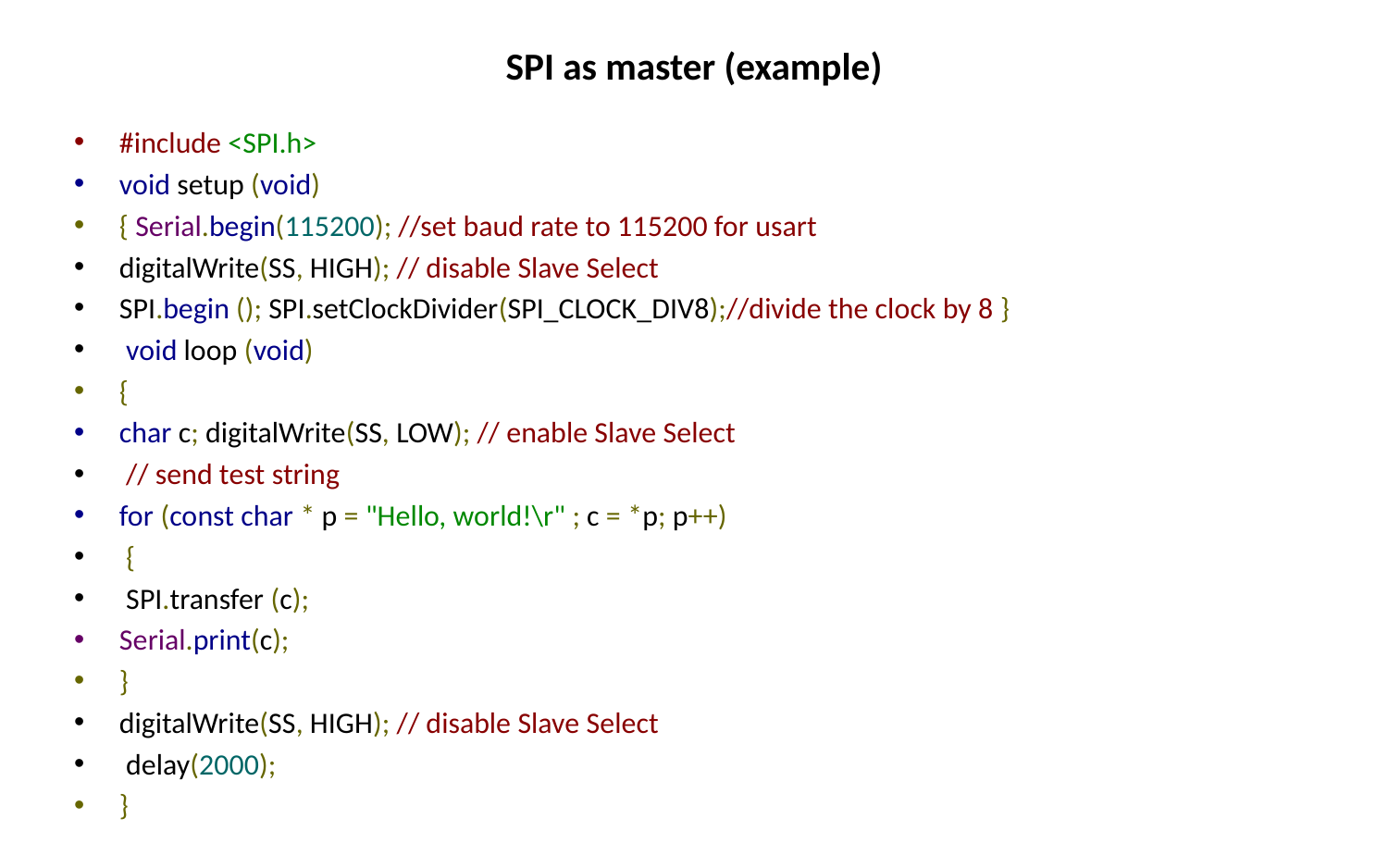

# SPI as master (example)
#include <SPI.h>
void setup (void)
{ Serial.begin(115200); //set baud rate to 115200 for usart
digitalWrite(SS, HIGH); // disable Slave Select
SPI.begin (); SPI.setClockDivider(SPI_CLOCK_DIV8);//divide the clock by 8 }
 void loop (void)
{
char c; digitalWrite(SS, LOW); // enable Slave Select
 // send test string
for (const char * p = "Hello, world!\r" ; c = *p; p++)
 {
 SPI.transfer (c);
Serial.print(c);
}
digitalWrite(SS, HIGH); // disable Slave Select
 delay(2000);
}